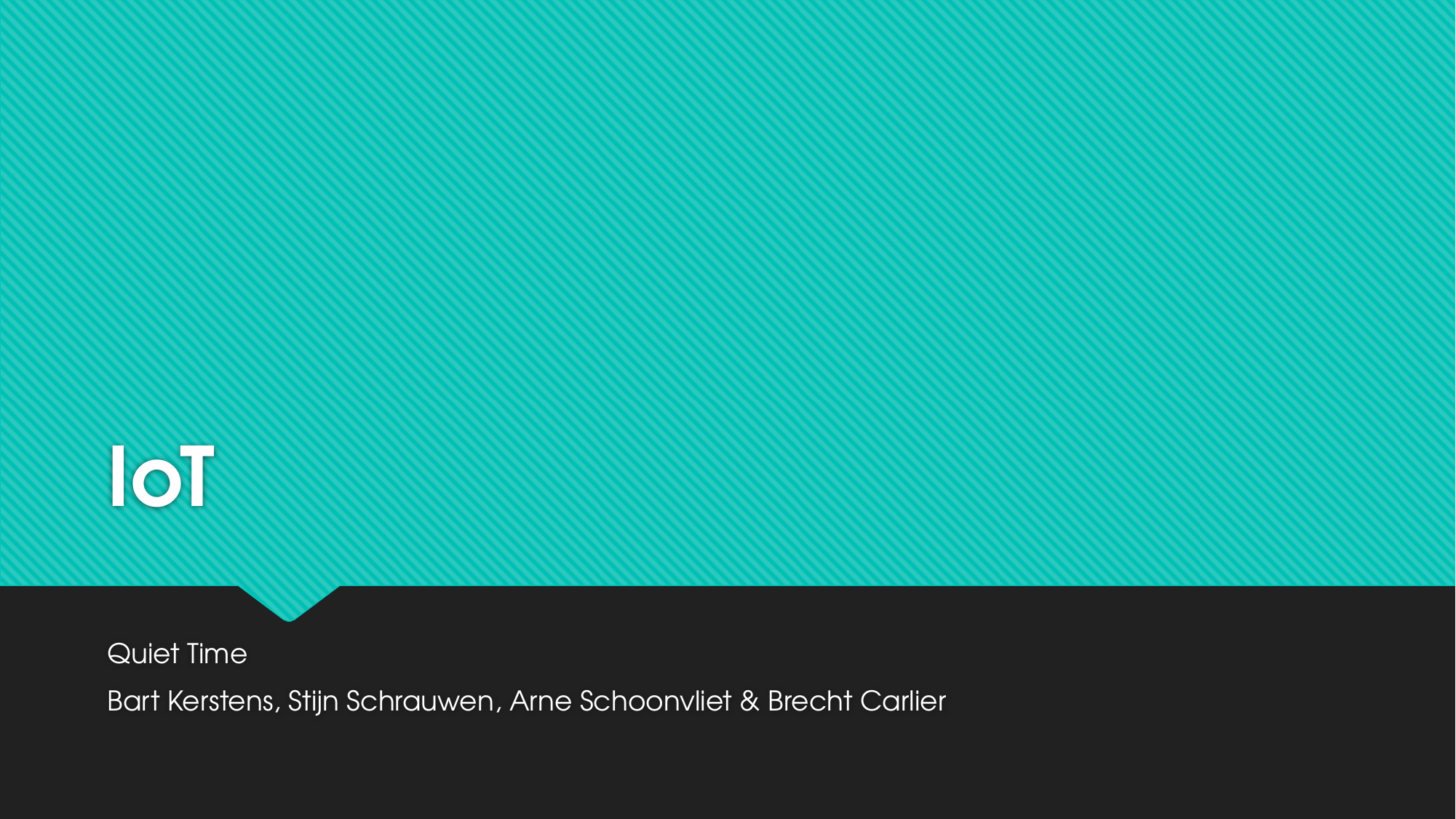

# IoT
Quiet Time
Bart Kerstens, Stijn Schrauwen, Arne Schoonvliet & Brecht Carlier